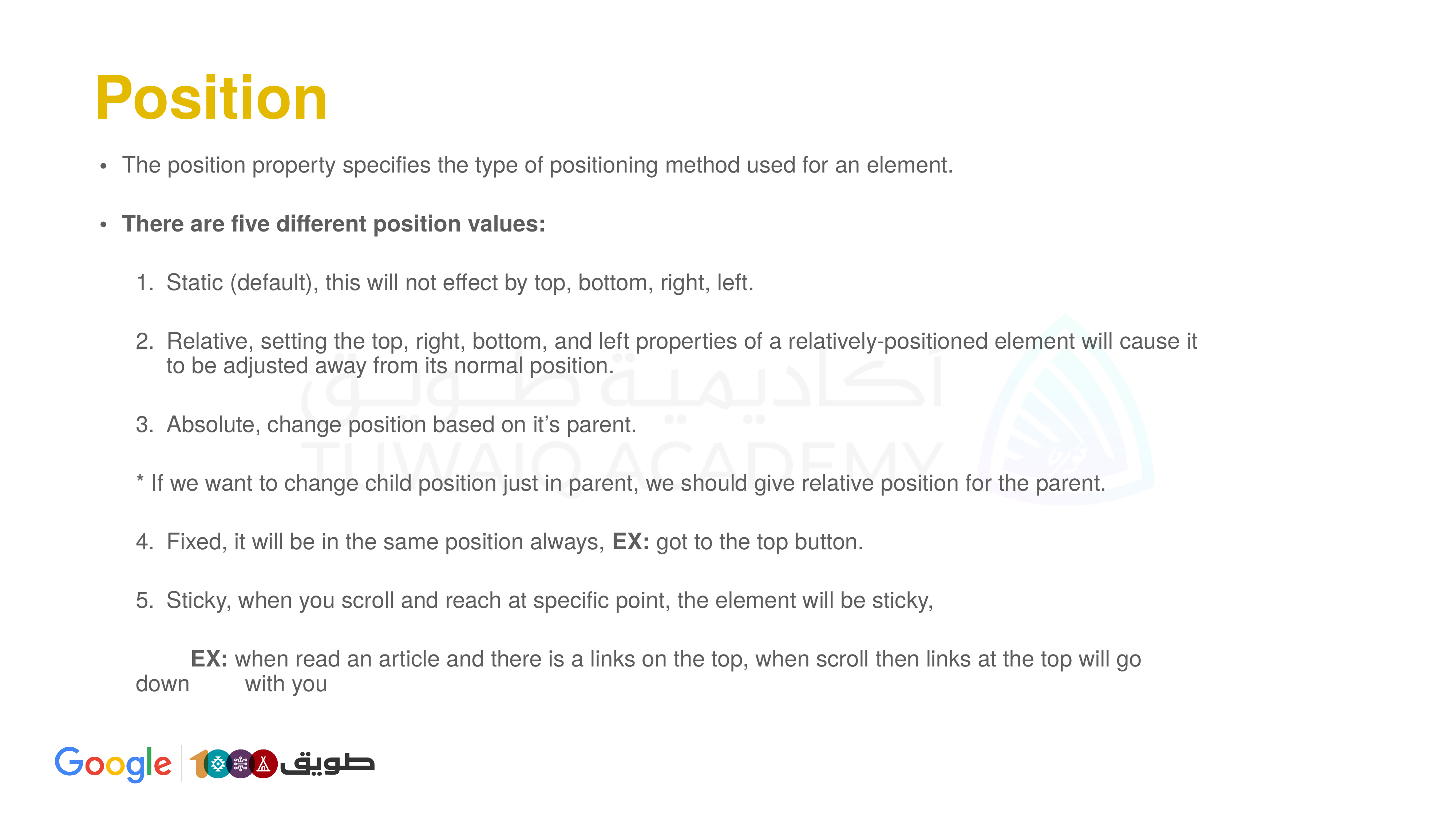

# Position
The position property specifies the type of positioning method used for an element.
There are five different position values:
Static (default), this will not effect by top, bottom, right, left.
Relative, setting the top, right, bottom, and left properties of a relatively-positioned element will cause it to be adjusted away from its normal position.
Absolute, change position based on it’s parent.
* If we want to change child position just in parent, we should give relative position for the parent.
Fixed, it will be in the same position always, EX: got to the top button.
Sticky, when you scroll and reach at specific point, the element will be sticky,
	EX: when read an article and there is a links on the top, when scroll then links at the top will go down 	with you